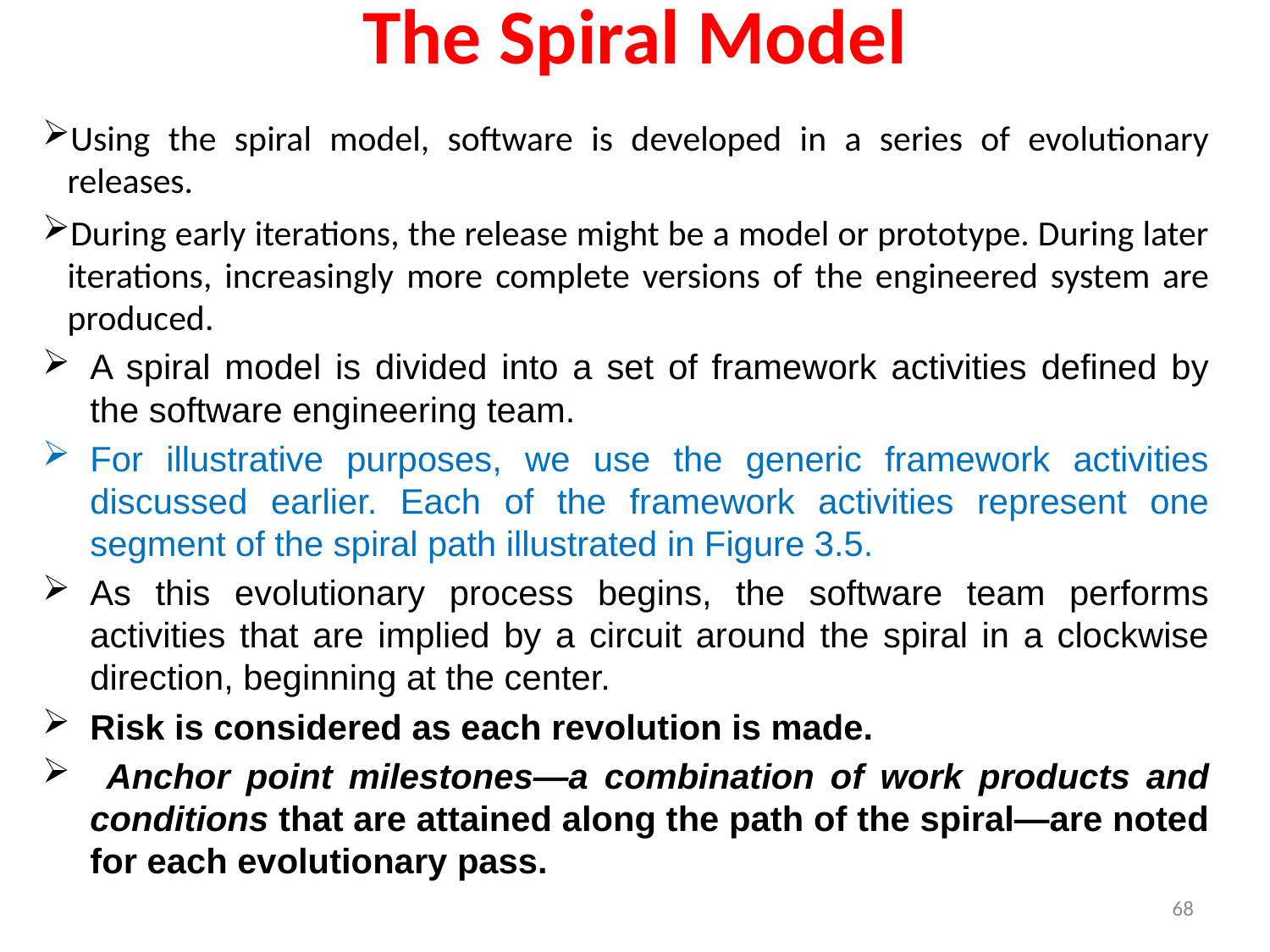

# The Spiral Model
Using the spiral model, software is developed in a series of evolutionary releases.
During early iterations, the release might be a model or prototype. During later iterations, increasingly more complete versions of the engineered system are produced.
A spiral model is divided into a set of framework activities defined by the software engineering team.
For illustrative purposes, we use the generic framework activities discussed earlier. Each of the framework activities represent one segment of the spiral path illustrated in Figure 3.5.
As this evolutionary process begins, the software team performs activities that are implied by a circuit around the spiral in a clockwise direction, beginning at the center.
Risk is considered as each revolution is made.
 Anchor point milestones—a combination of work products and conditions that are attained along the path of the spiral—are noted for each evolutionary pass.

68